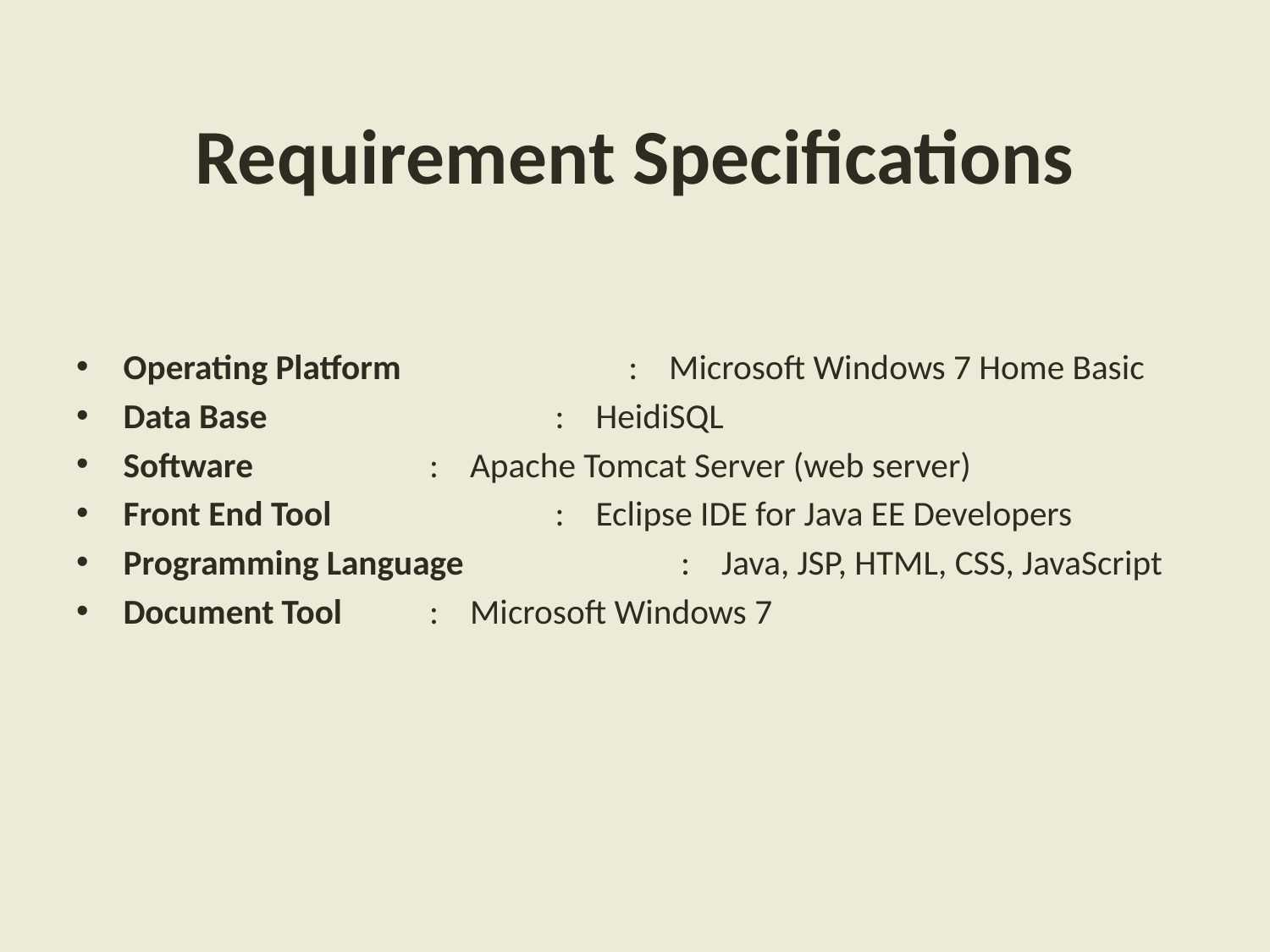

# Requirement Specifications
Operating Platform                             :    Microsoft Windows 7 Home Basic
Data Base		  	       :    HeidiSQL
Software			       :    Apache Tomcat Server (web server)
Front End Tool	               	       :    Eclipse IDE for Java EE Developers
Programming Language     	       :    Java, JSP, HTML, CSS, JavaScript
Document Tool  		       :    Microsoft Windows 7